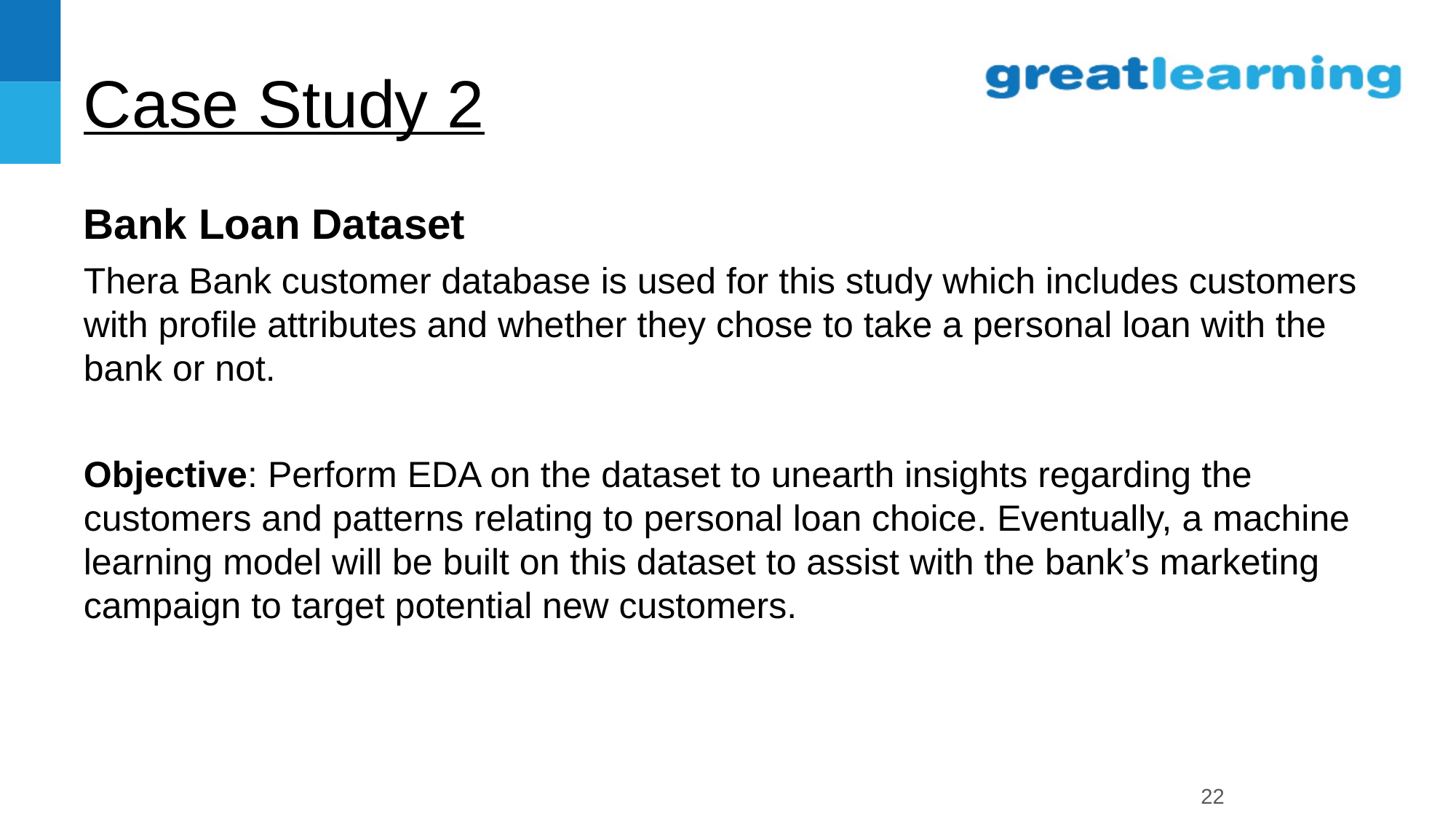

# Case Study 2
Bank Loan Dataset
Thera Bank customer database is used for this study which includes customers with profile attributes and whether they chose to take a personal loan with the bank or not.

Objective: Perform EDA on the dataset to unearth insights regarding the customers and patterns relating to personal loan choice. Eventually, a machine learning model will be built on this dataset to assist with the bank’s marketing campaign to target potential new customers.

22